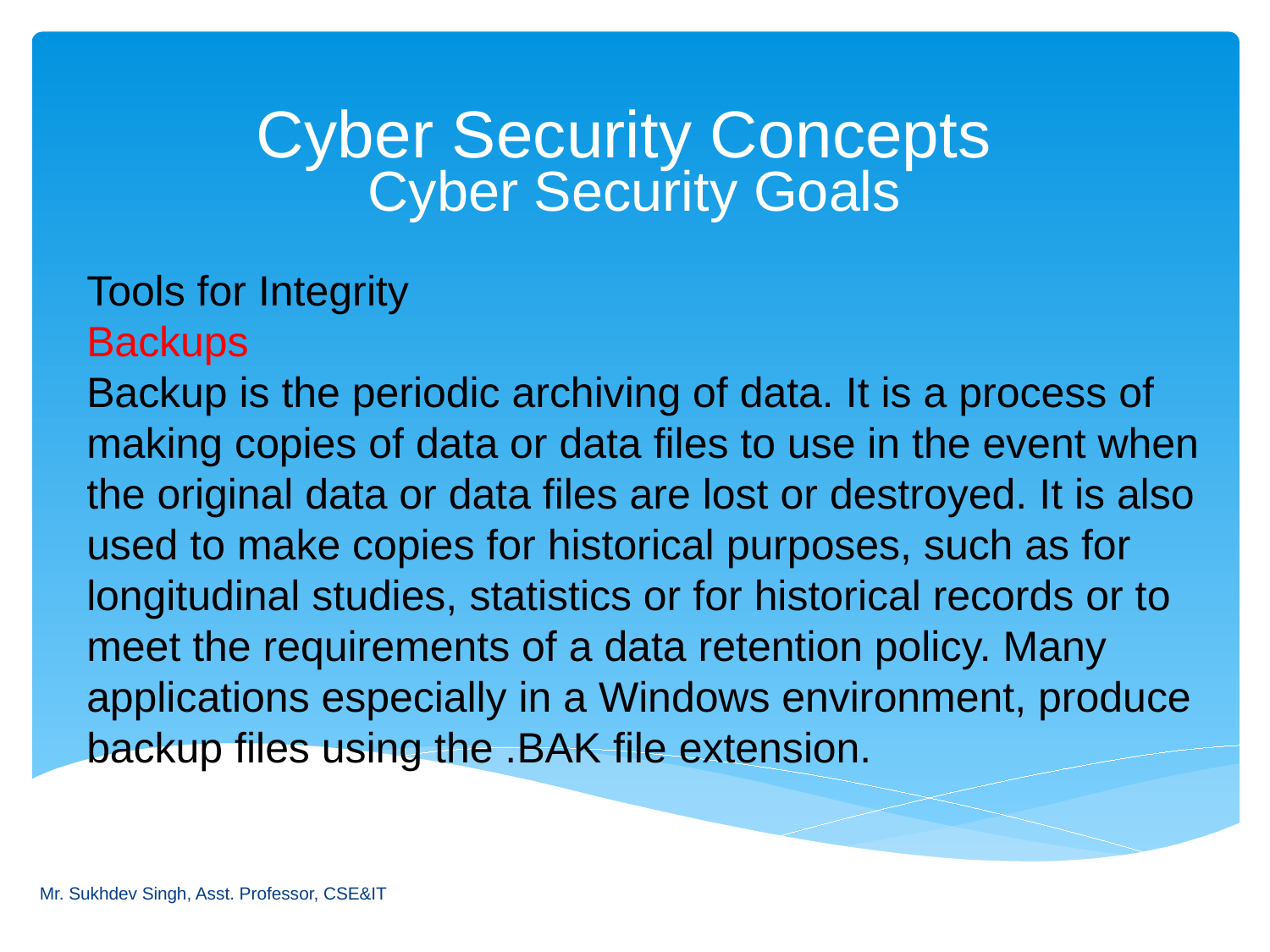

# Cyber Security Concepts
Cyber Security Goals
Tools for Integrity
Backups
Backup is the periodic archiving of data. It is a process of making copies of data or data files to use in the event when the original data or data files are lost or destroyed. It is also used to make copies for historical purposes, such as for longitudinal studies, statistics or for historical records or to meet the requirements of a data retention policy. Many applications especially in a Windows environment, produce backup files using the .BAK file extension.

Mr. Sukhdev Singh, Asst. Professor, CSE&IT